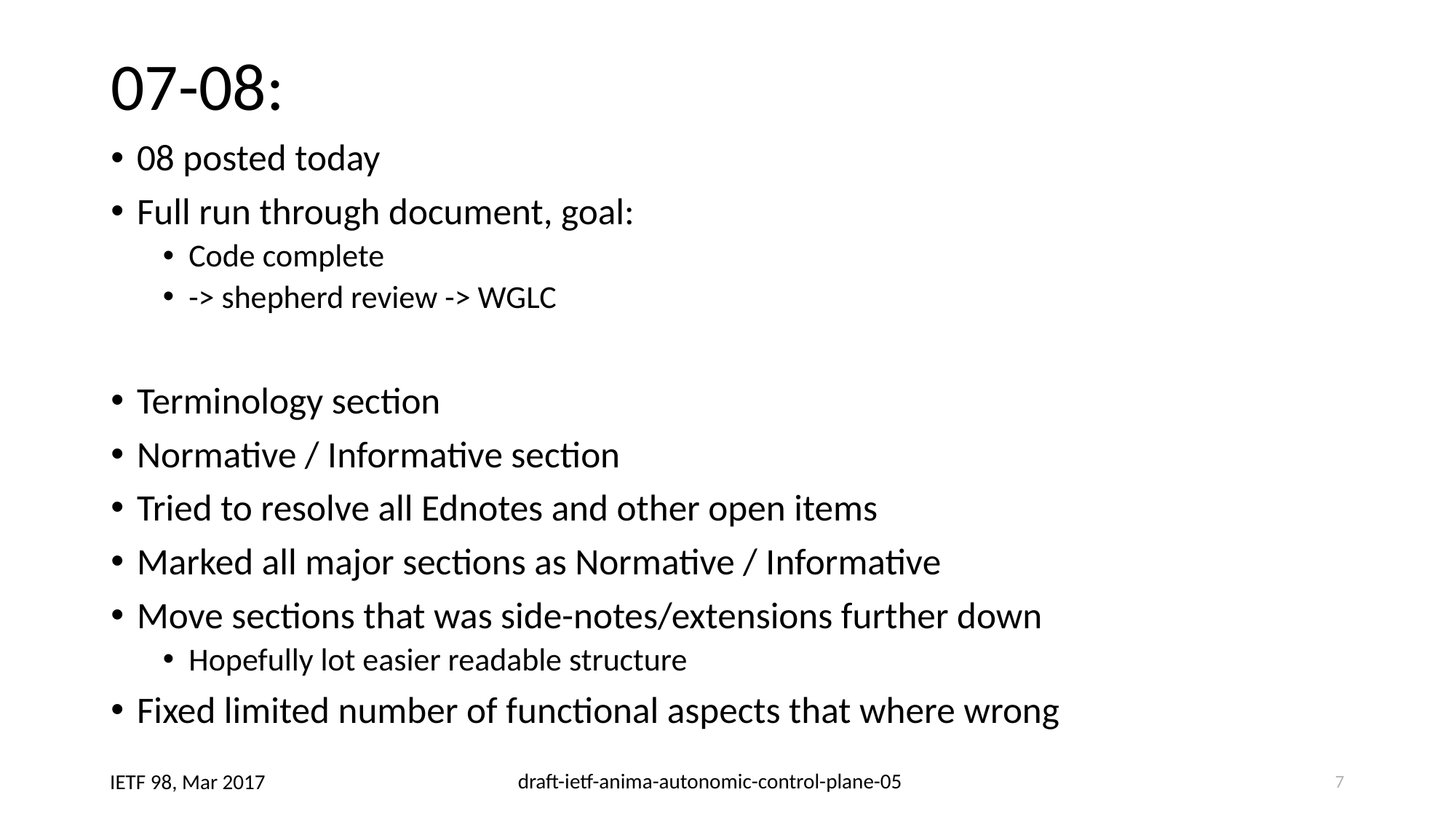

# 07-08:
08 posted today
Full run through document, goal:
Code complete
-> shepherd review -> WGLC

Terminology section
Normative / Informative section
Tried to resolve all Ednotes and other open items
Marked all major sections as Normative / Informative
Move sections that was side-notes/extensions further down
Hopefully lot easier readable structure
Fixed limited number of functional aspects that where wrong
7